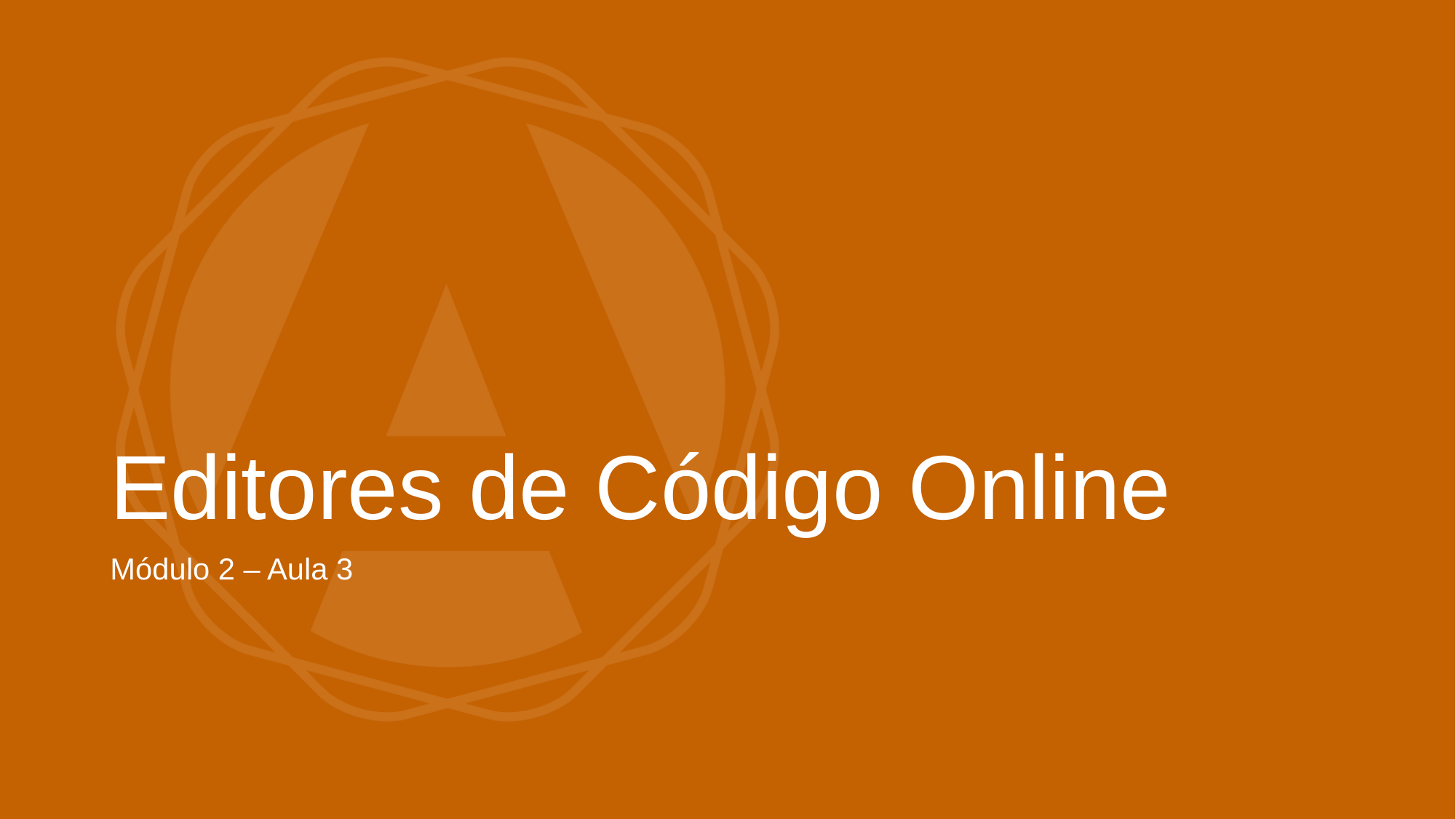

# Editores de Código Online
Módulo 2 – Aula 3